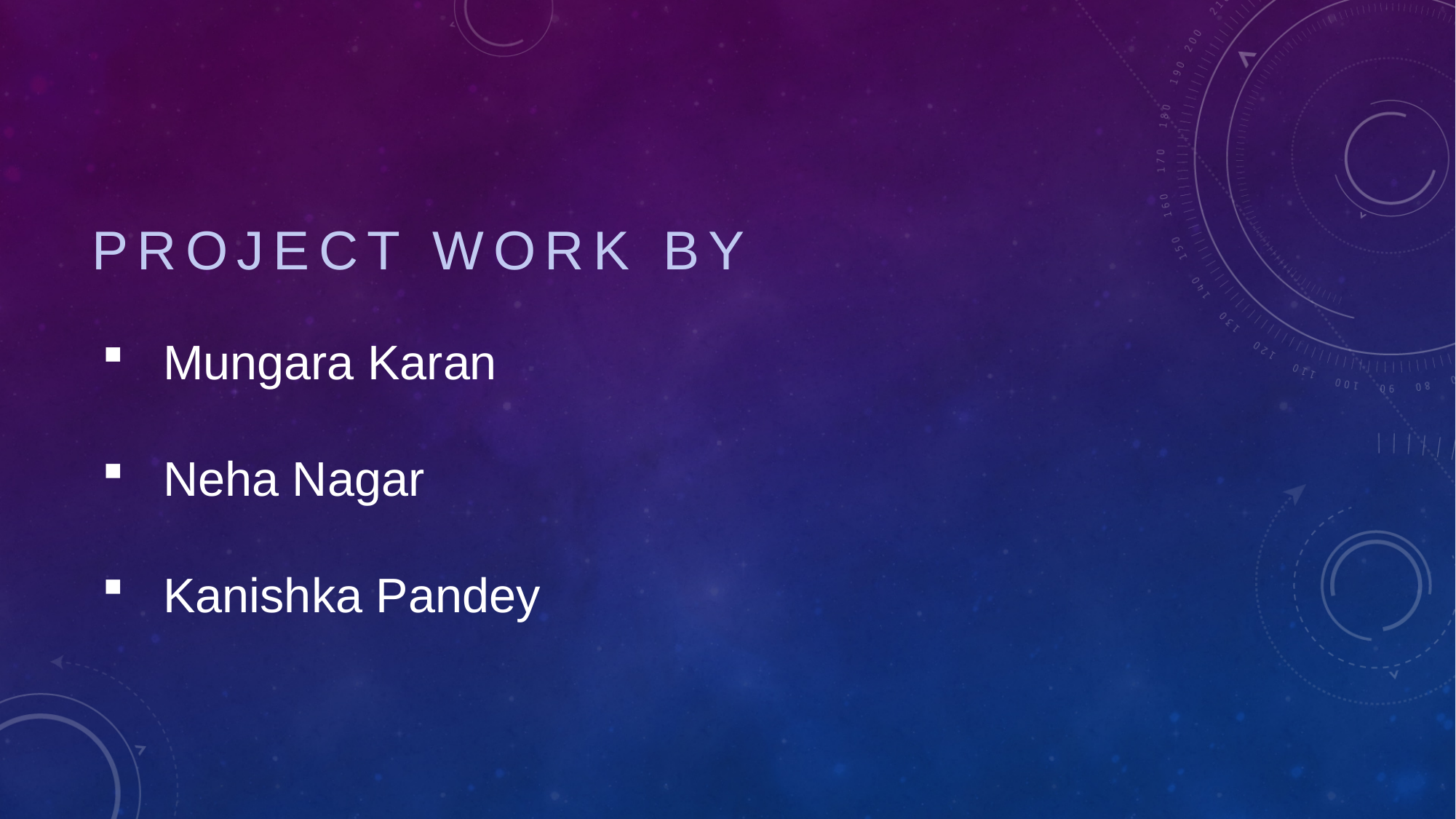

PROJECT WORK BY
Mungara Karan

Neha Nagar

Kanishka Pandey